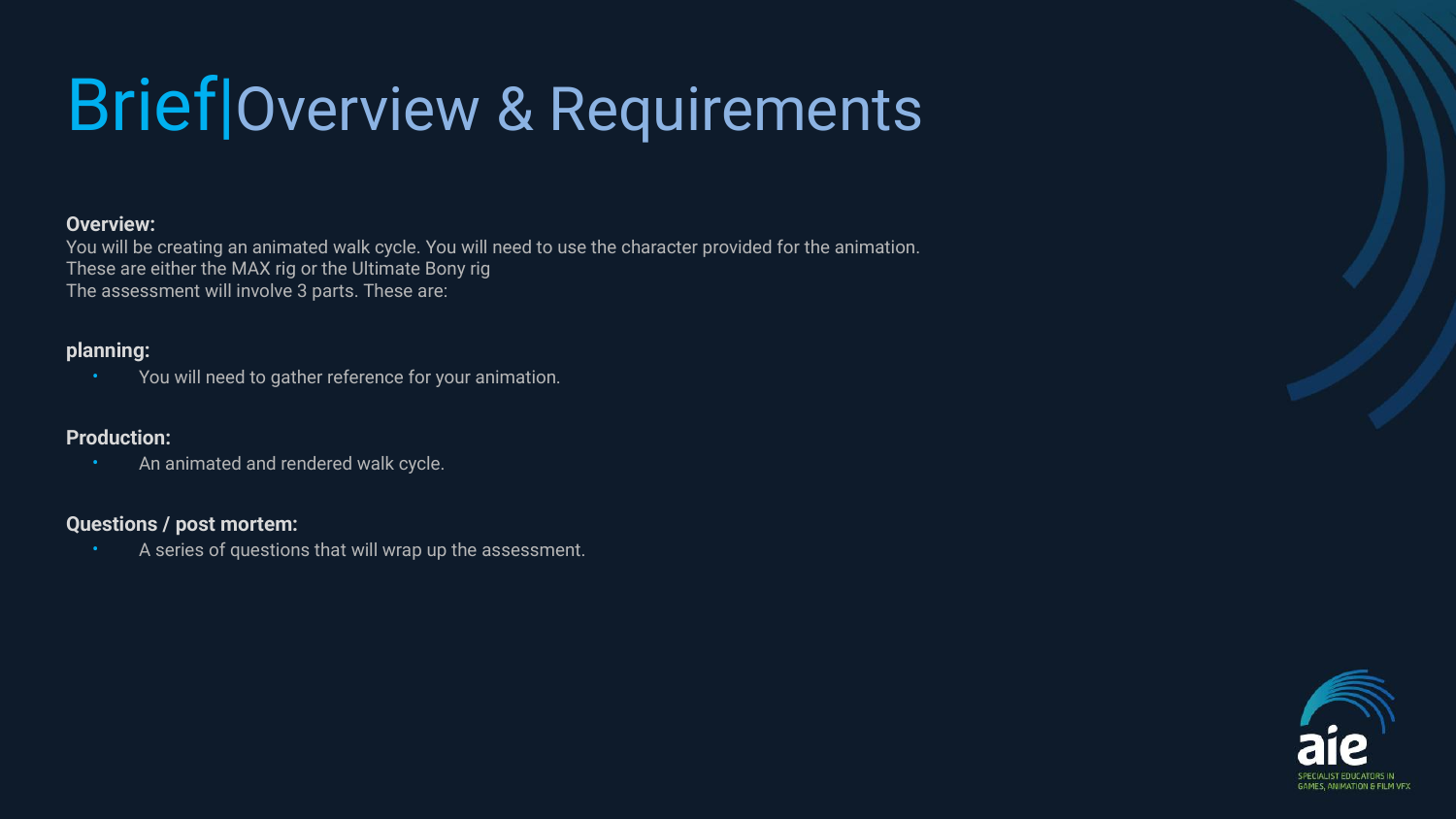

# Brief|Overview & Requirements
Overview:
You will be creating an animated walk cycle. You will need to use the character provided for the animation.
These are either the MAX rig or the Ultimate Bony rig
The assessment will involve 3 parts. These are:

planning:
You will need to gather reference for your animation.

Production:
An animated and rendered walk cycle.

Questions / post mortem:
A series of questions that will wrap up the assessment.